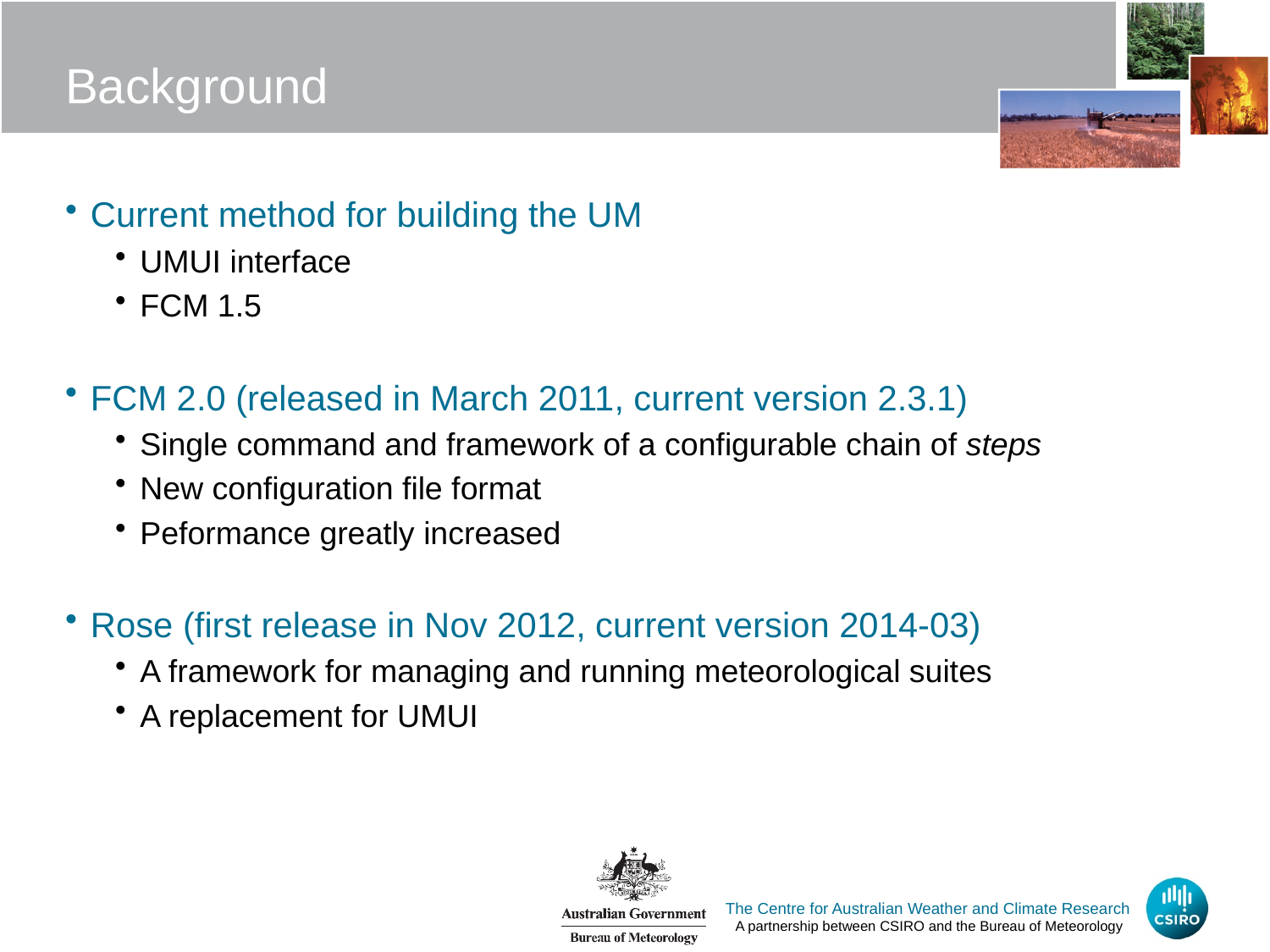

# Background
Current method for building the UM
UMUI interface
FCM 1.5

FCM 2.0 (released in March 2011, current version 2.3.1)
Single command and framework of a configurable chain of steps
New configuration file format
Peformance greatly increased

Rose (first release in Nov 2012, current version 2014-03)
A framework for managing and running meteorological suites
A replacement for UMUI
The Centre for Australian Weather and Climate Research
A partnership between CSIRO and the Bureau of Meteorology